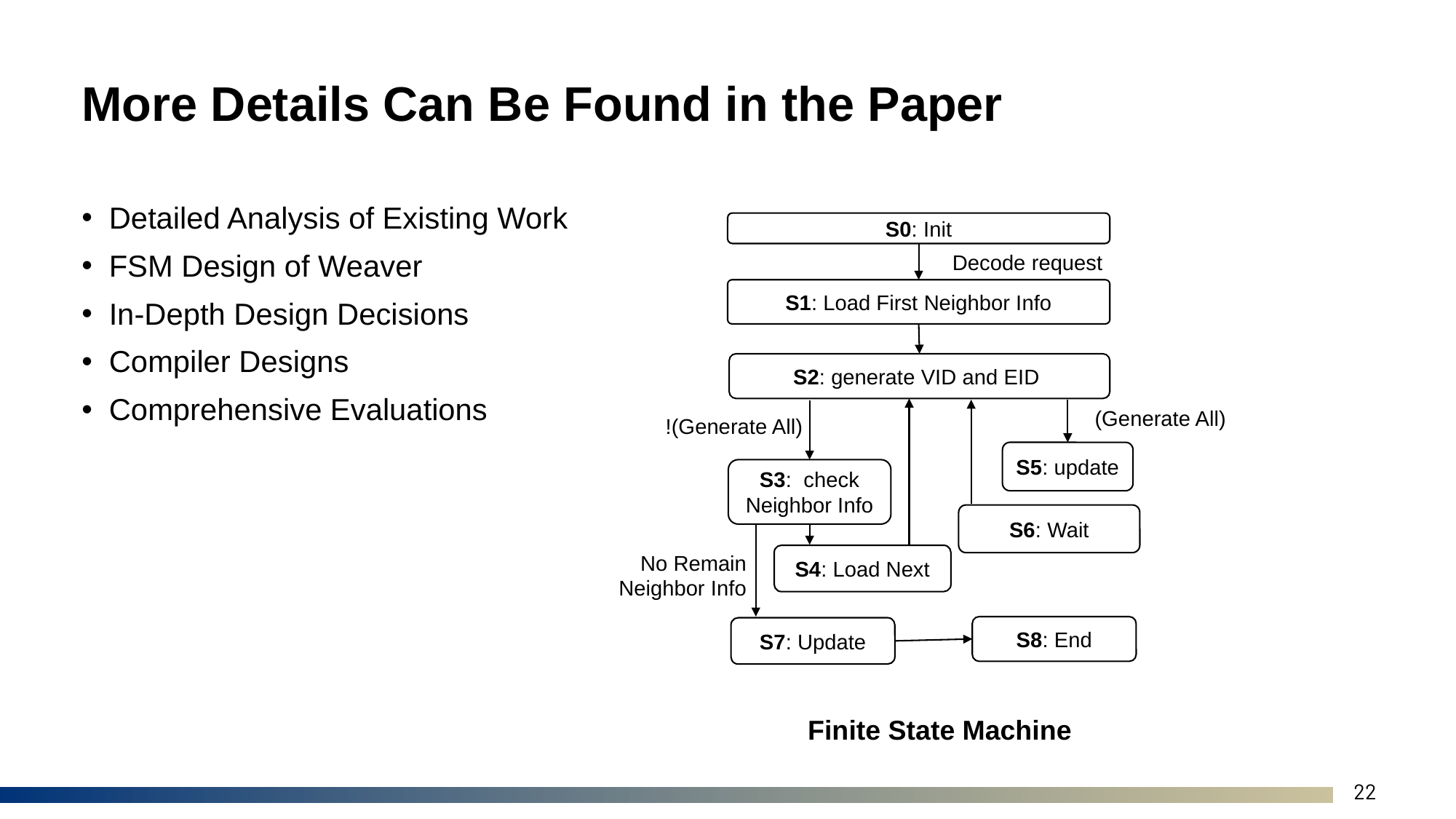

# More Details Can Be Found in the Paper
Detailed Analysis of Existing Work
FSM Design of Weaver
In-Depth Design Decisions
Compiler Designs
Comprehensive Evaluations
S0: Init
Decode request
S1: Load First Neighbor Info
S2: generate VID and EID
(Generate All)
!(Generate All)
S5: update
S3:  check Neighbor Info
S6: Wait
S4: Load Next
No Remain
Neighbor Info
S8: End
S7: Update

Finite State Machine
22